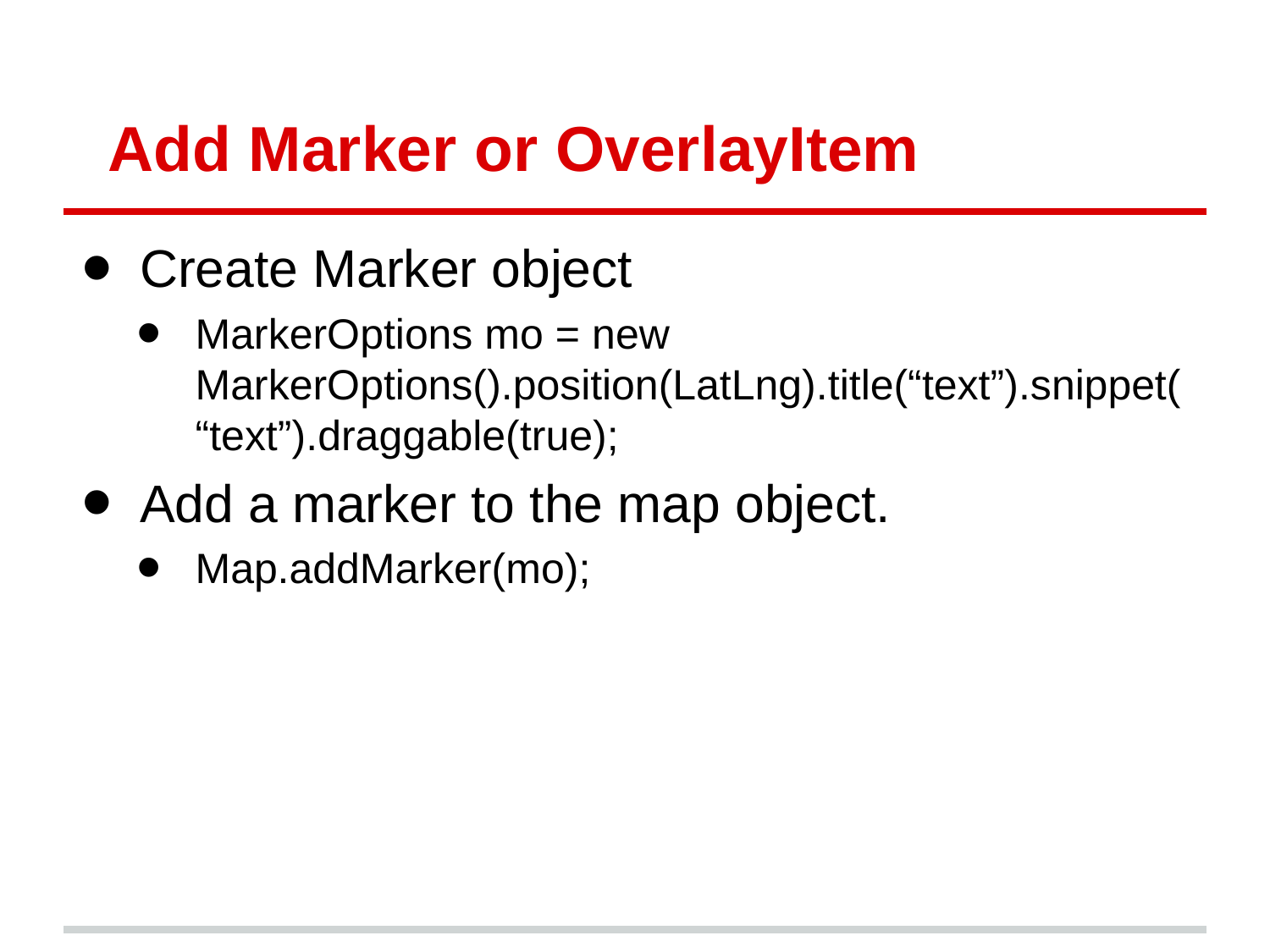

# Add Marker or OverlayItem
Create Marker object
MarkerOptions mo = new MarkerOptions().position(LatLng).title(“text”).snippet(“text”).draggable(true);
Add a marker to the map object.
Map.addMarker(mo);